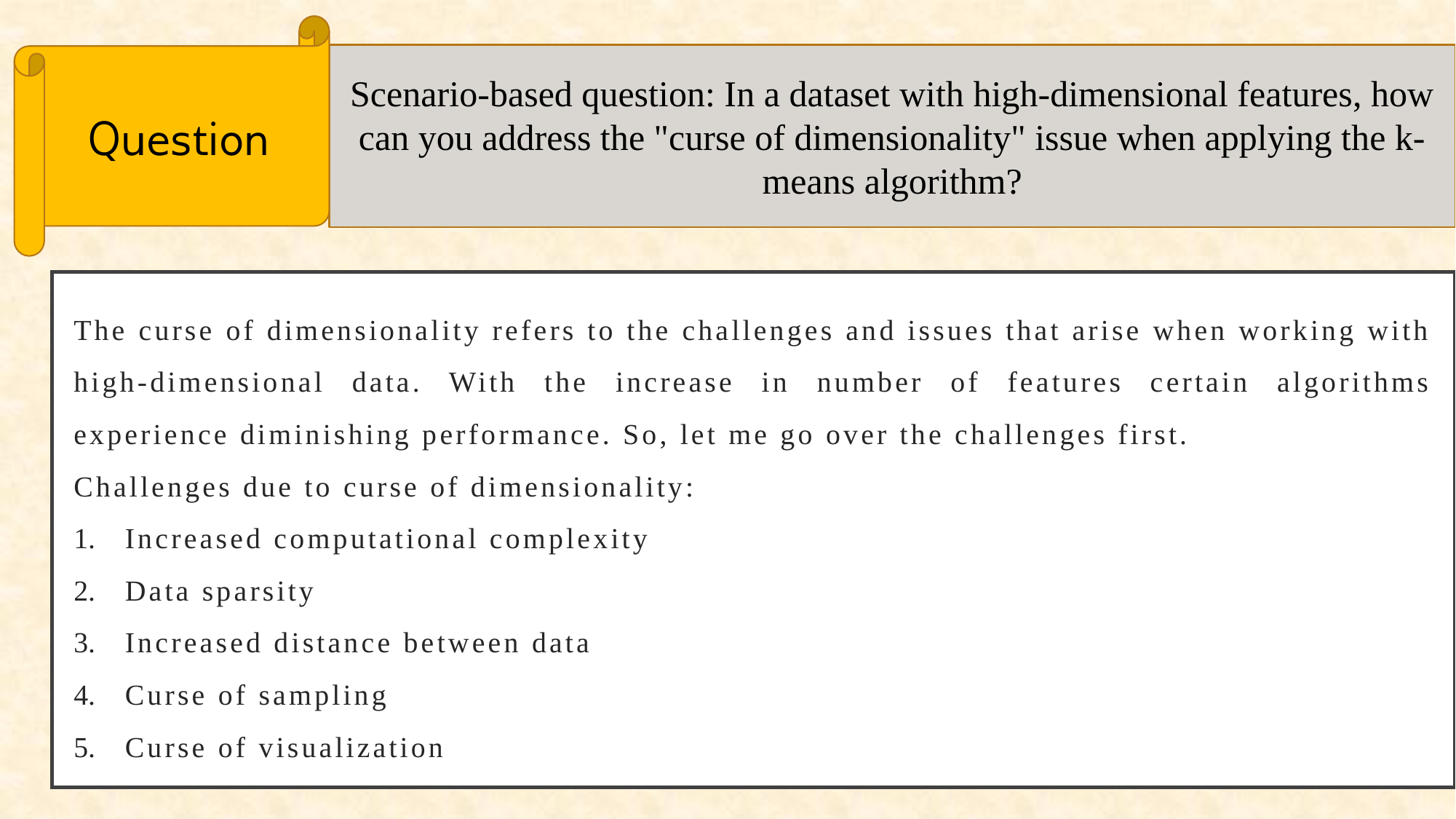

Question
Scenario-based question: In a dataset with high-dimensional features, how can you address the "curse of dimensionality" issue when applying the k-means algorithm?
The curse of dimensionality refers to the challenges and issues that arise when working with high-dimensional data. With the increase in number of features certain algorithms experience diminishing performance. So, let me go over the challenges first.
Challenges due to curse of dimensionality:
Increased computational complexity
Data sparsity
Increased distance between data
Curse of sampling
Curse of visualization